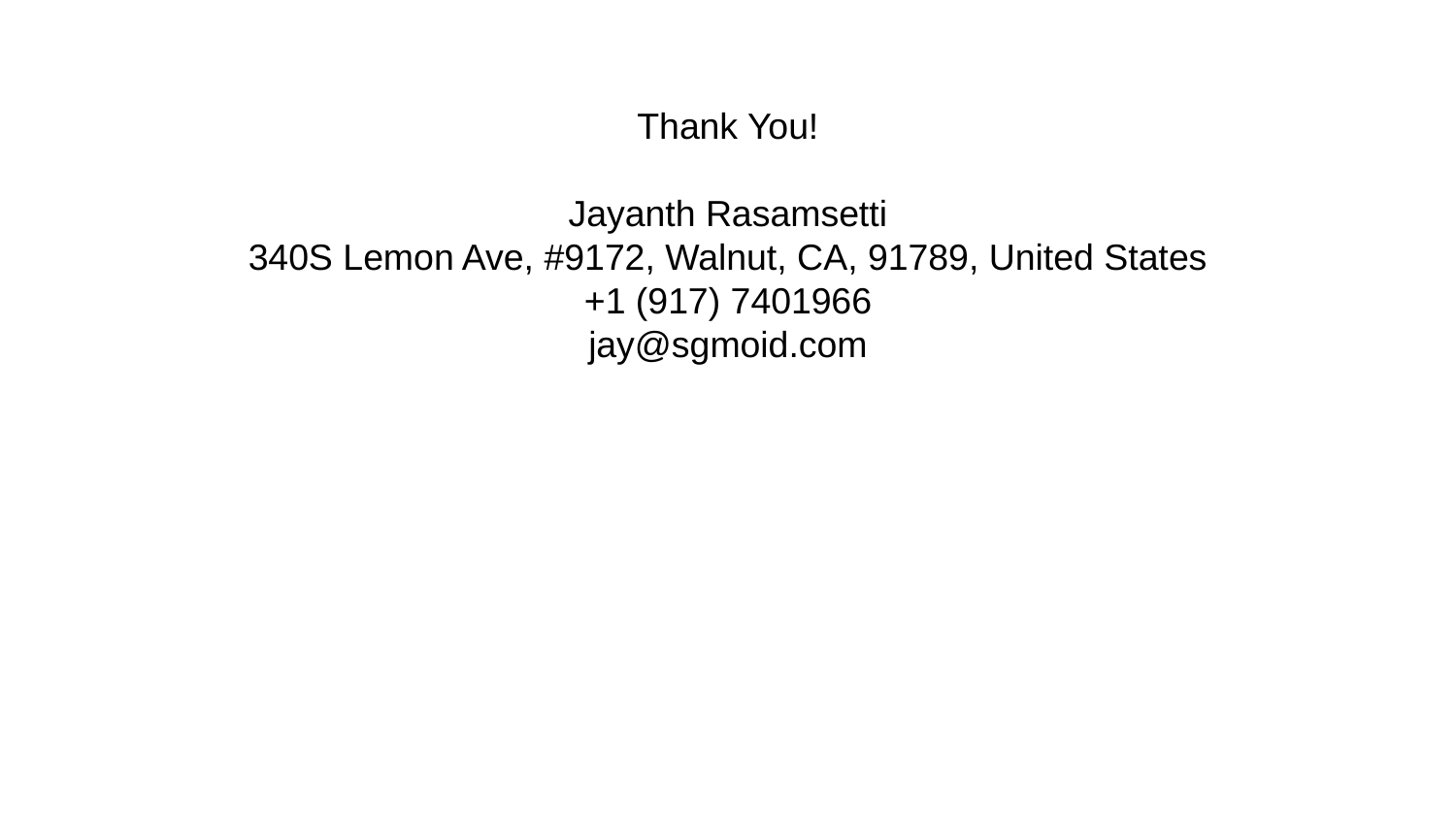

Thank You!

Jayanth Rasamsetti
340S Lemon Ave, #9172, Walnut, CA, 91789, United States
+1 (917) 7401966
jay@sgmoid.com